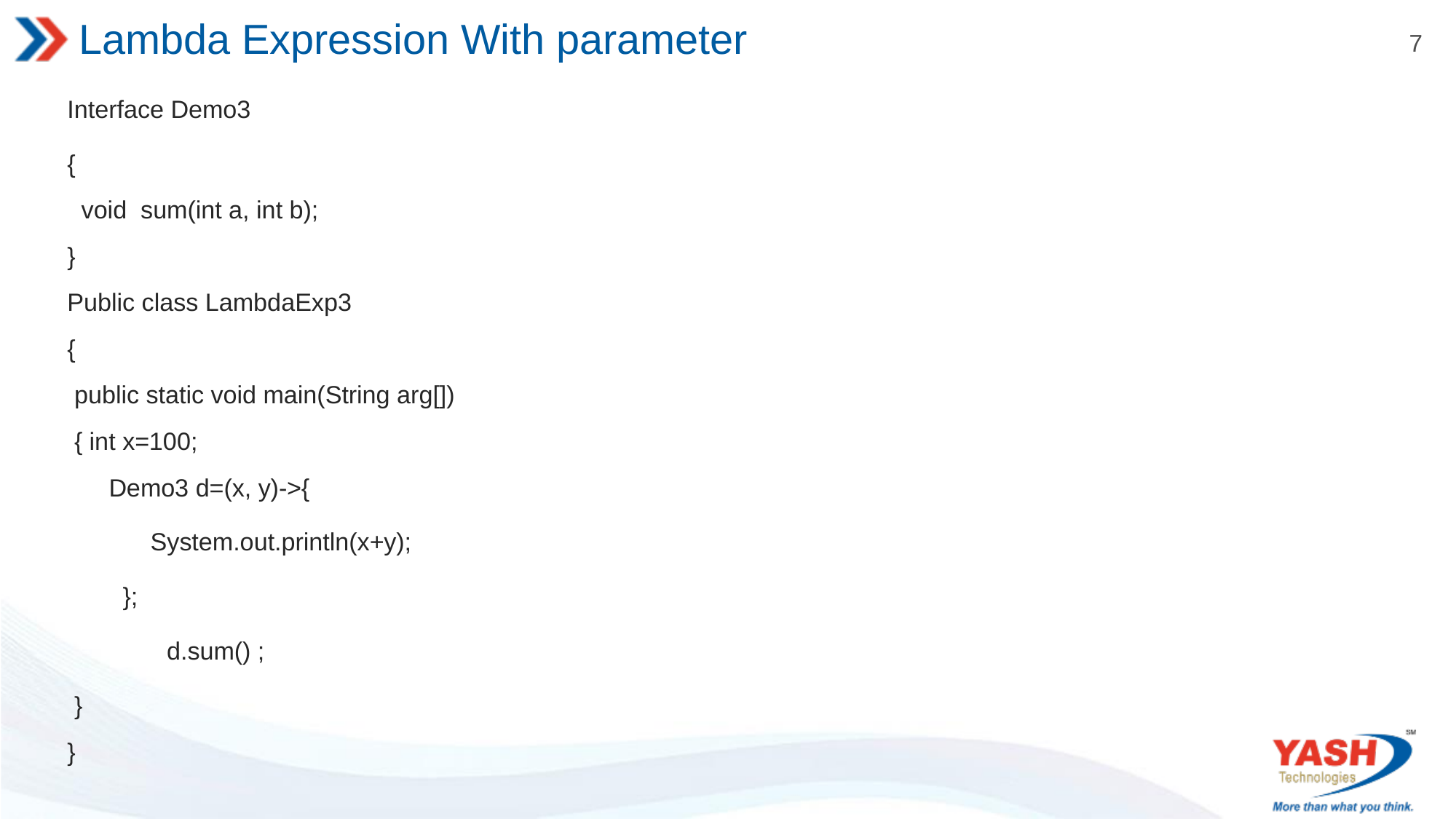

# Lambda Expression With parameter
Interface Demo3
{
  void  sum(int a, int b);
}
Public class LambdaExp3
{
 public static void main(String arg[])
 { int x=100;
      Demo3 d=(x, y)->{
            System.out.println(x+y);
        };
	d.sum() ;
 }
}